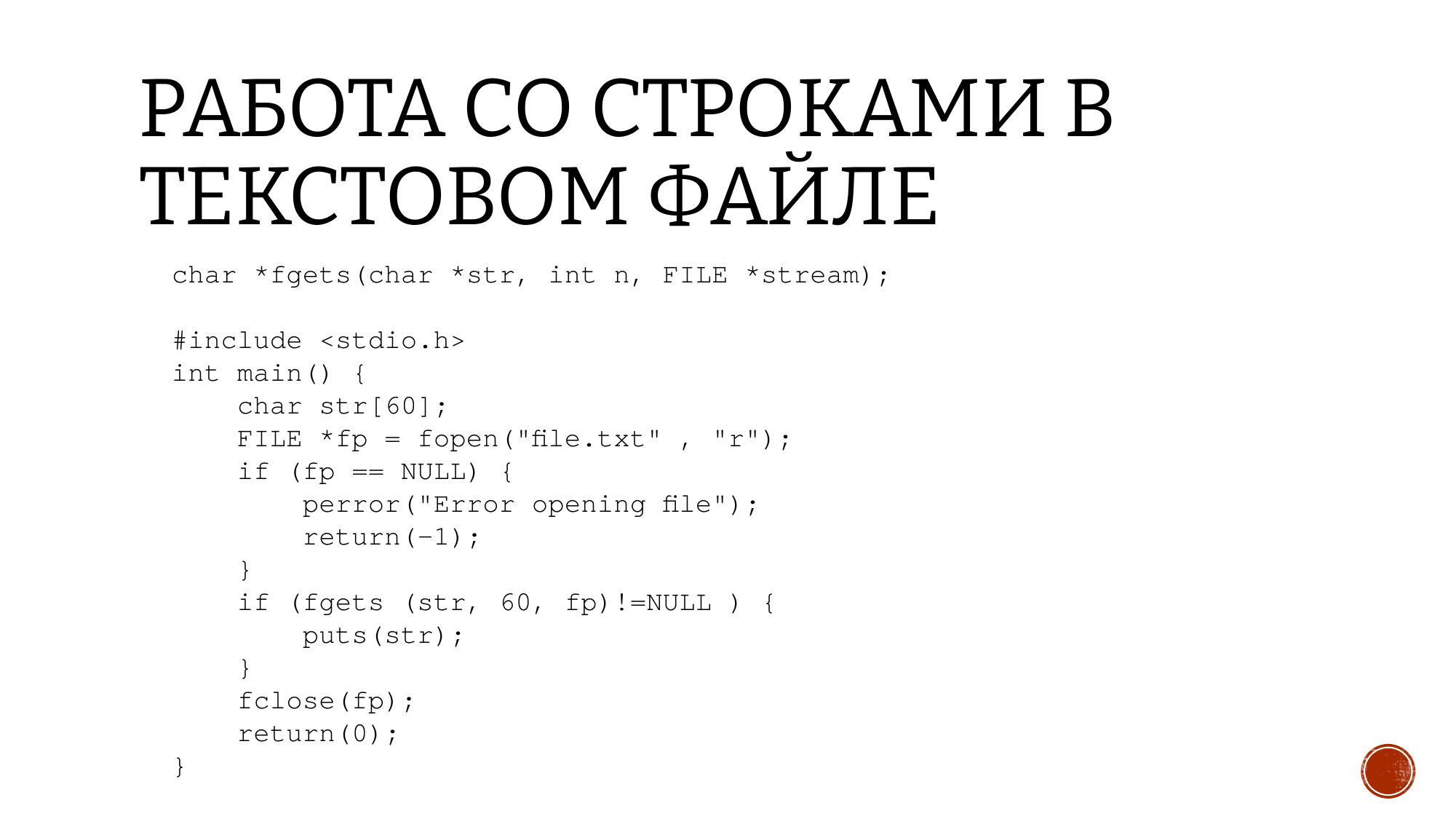

# работа со строками в текстовом файле
char *fgets(char *str, int n, FILE *stream);

#include <stdio.h>
int main() {
    char str[60];
    FILE *fp = fopen("file.txt" , "r");
    if (fp == NULL) {
        perror("Error opening file");
        return(-1);
    }
    if (fgets (str, 60, fp)!=NULL ) {
        puts(str);
    }
    fclose(fp);
    return(0);
}